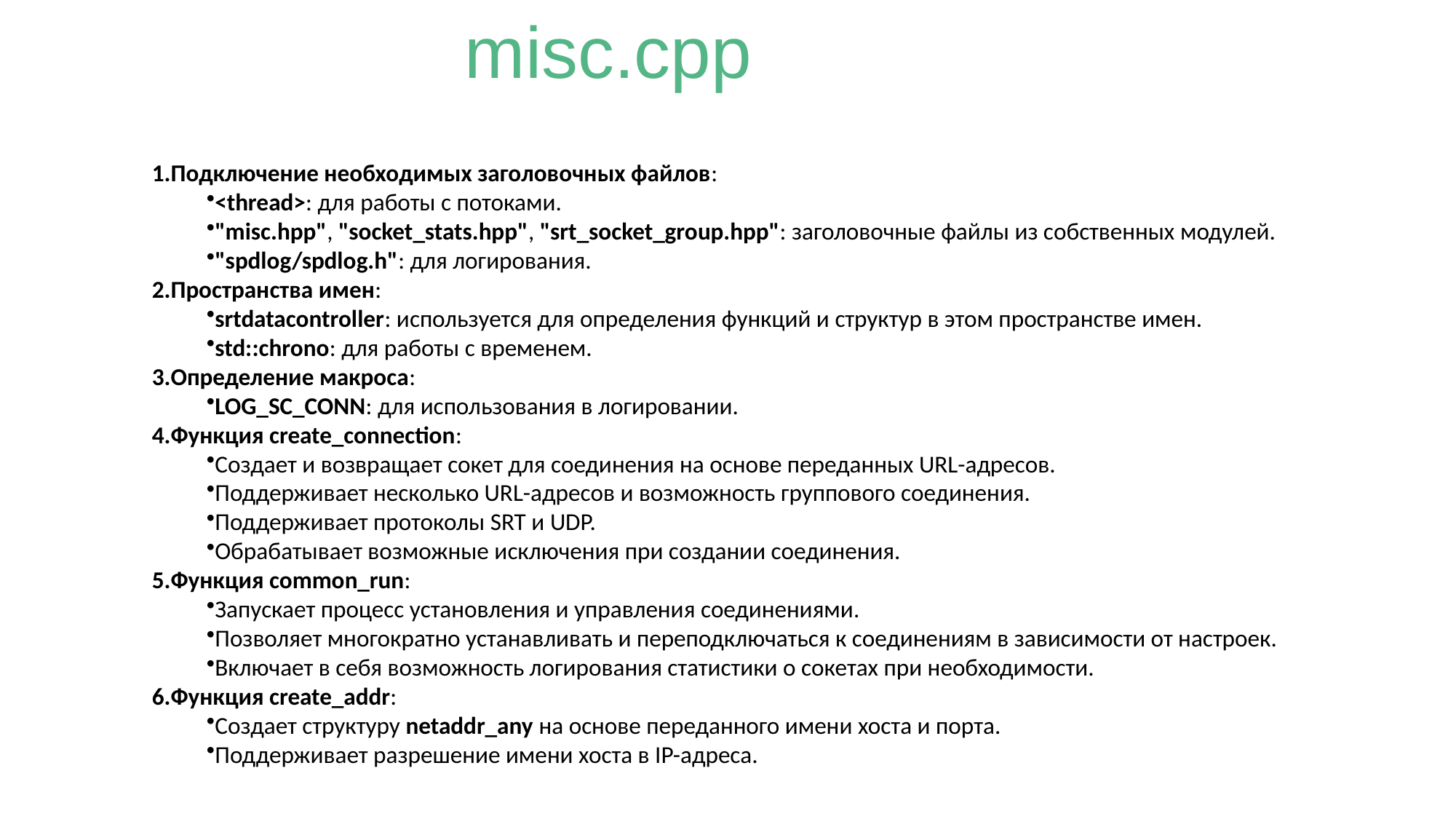

misc.cpp

Подключение необходимых заголовочных файлов:
<thread>: для работы с потоками.
"misc.hpp", "socket_stats.hpp", "srt_socket_group.hpp": заголовочные файлы из собственных модулей.
"spdlog/spdlog.h": для логирования.
Пространства имен:
srtdatacontroller: используется для определения функций и структур в этом пространстве имен.
std::chrono: для работы с временем.
Определение макроса:
LOG_SC_CONN: для использования в логировании.
Функция create_connection:
Создает и возвращает сокет для соединения на основе переданных URL-адресов.
Поддерживает несколько URL-адресов и возможность группового соединения.
Поддерживает протоколы SRT и UDP.
Обрабатывает возможные исключения при создании соединения.
Функция common_run:
Запускает процесс установления и управления соединениями.
Позволяет многократно устанавливать и переподключаться к соединениям в зависимости от настроек.
Включает в себя возможность логирования статистики о сокетах при необходимости.
Функция create_addr:
Создает структуру netaddr_any на основе переданного имени хоста и порта.
Поддерживает разрешение имени хоста в IP-адреса.